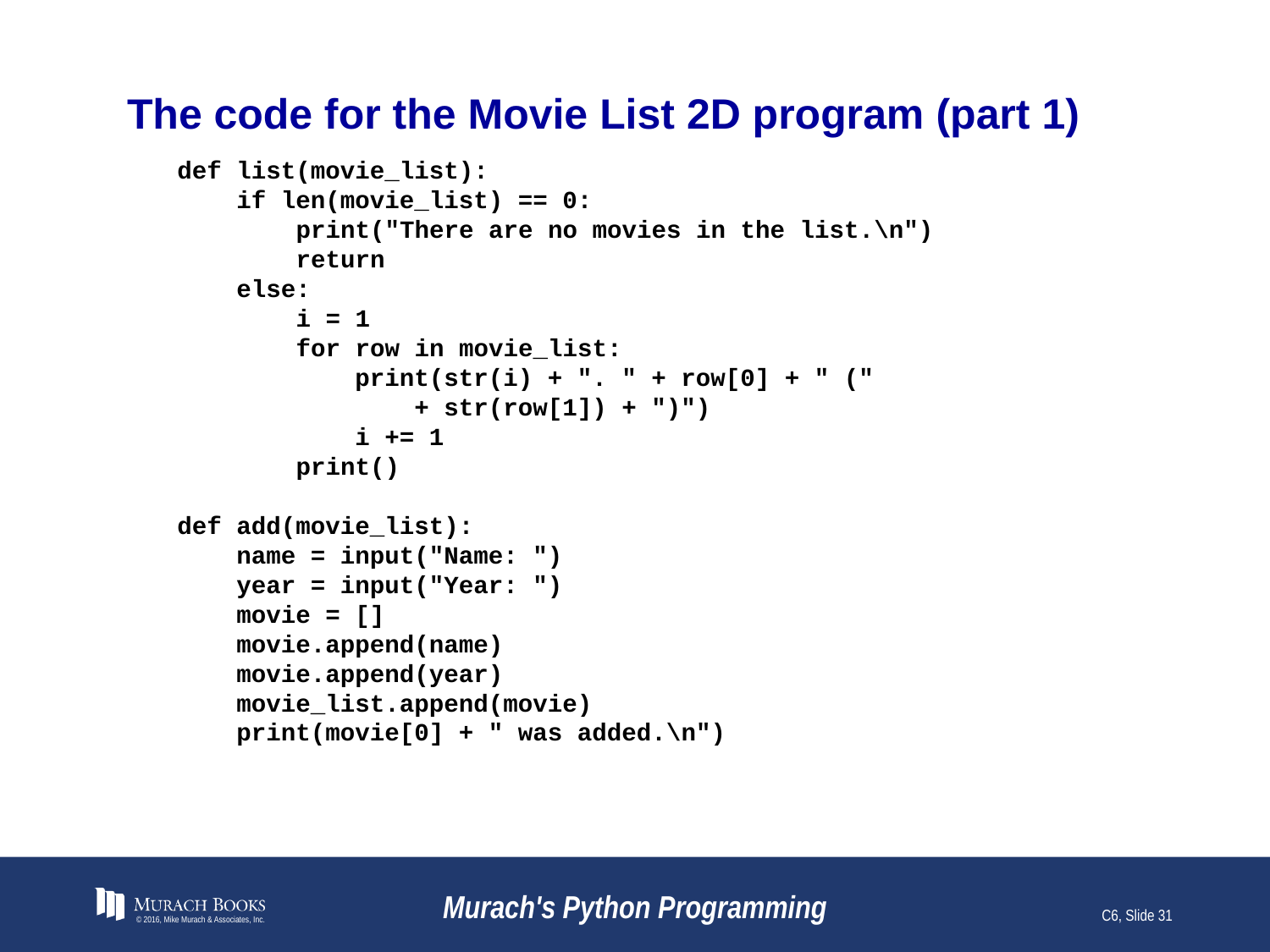

# The code for the Movie List 2D program (part 1)
def list(movie_list):
    if len(movie_list) == 0:
        print("There are no movies in the list.\n")
        return
    else:
        i = 1
        for row in movie_list:
            print(str(i) + ". " + row[0] + " ("
                + str(row[1]) + ")")
            i += 1
        print()

def add(movie_list):
    name = input("Name: ")
    year = input("Year: ")
    movie = []
    movie.append(name)
    movie.append(year)
    movie_list.append(movie)
    print(movie[0] + " was added.\n")

© 2016, Mike Murach & Associates, Inc.
Murach's Python Programming

C6, Slide 31